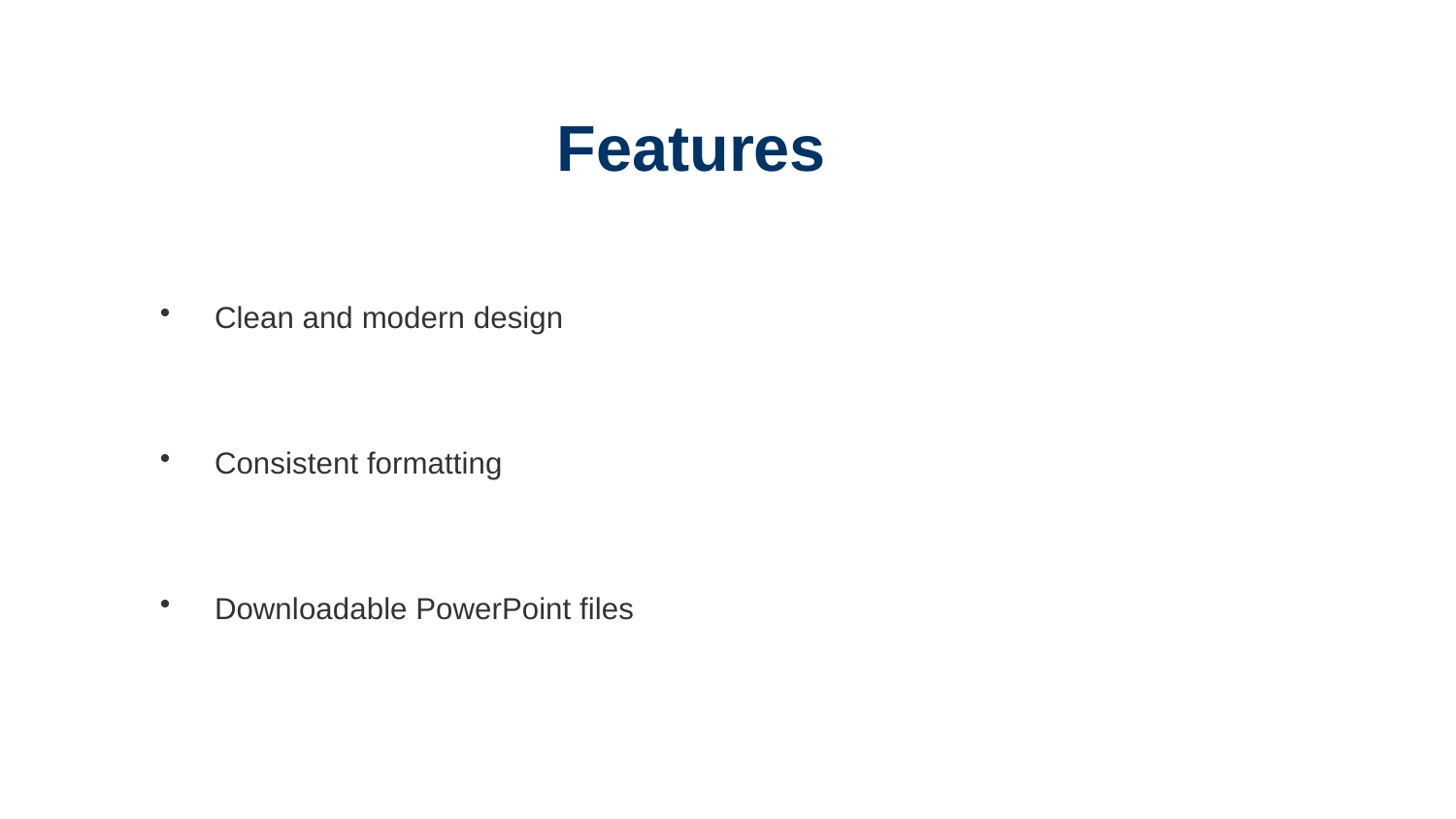

Features
Clean and modern design
Consistent formatting
Downloadable PowerPoint files